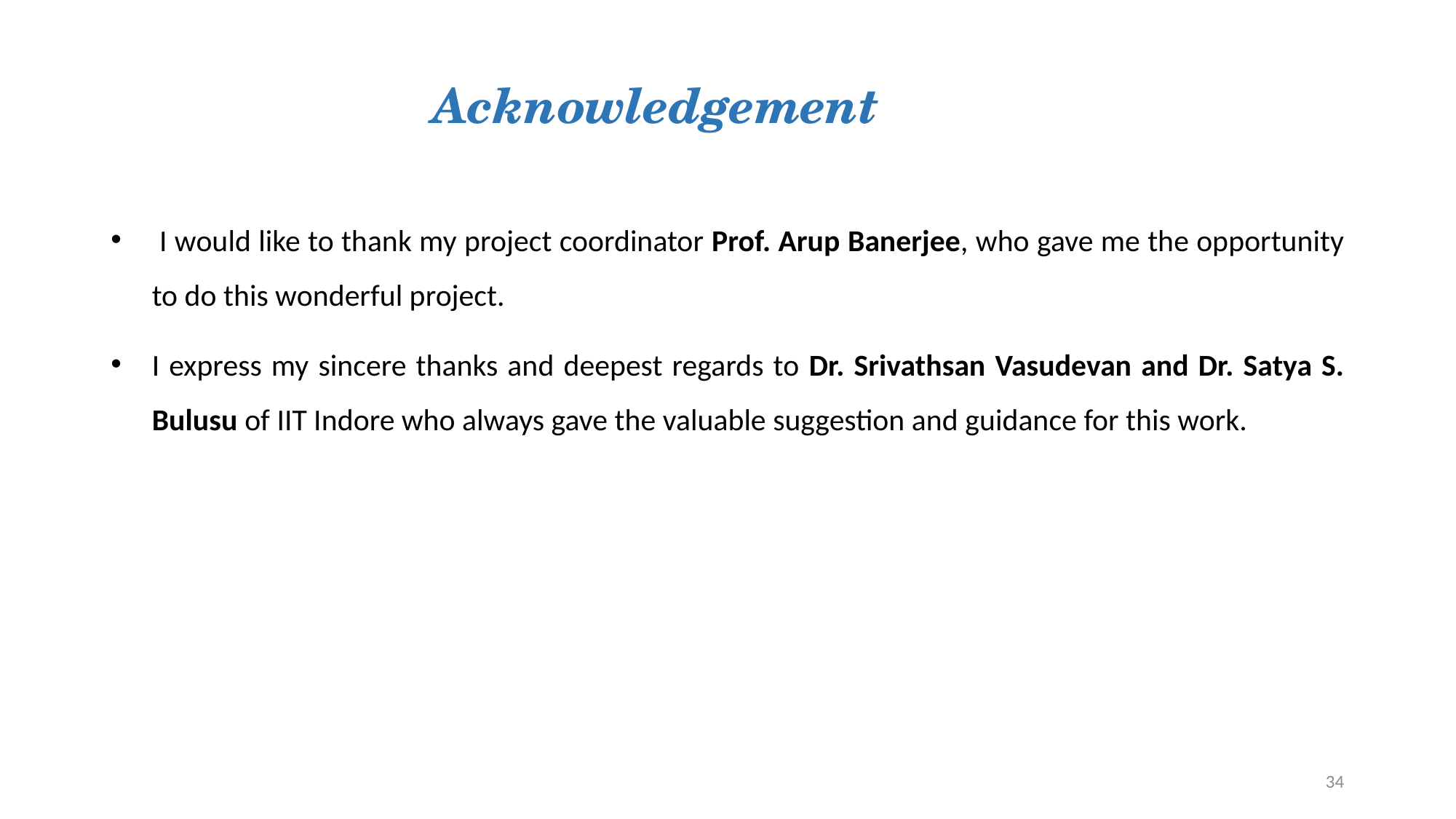

# Acknowledgement

 I would like to thank my project coordinator Prof. Arup Banerjee, who gave me the opportunity to do this wonderful project.
I express my sincere thanks and deepest regards to Dr. Srivathsan Vasudevan and Dr. Satya S. Bulusu of IIT Indore who always gave the valuable suggestion and guidance for this work.

34